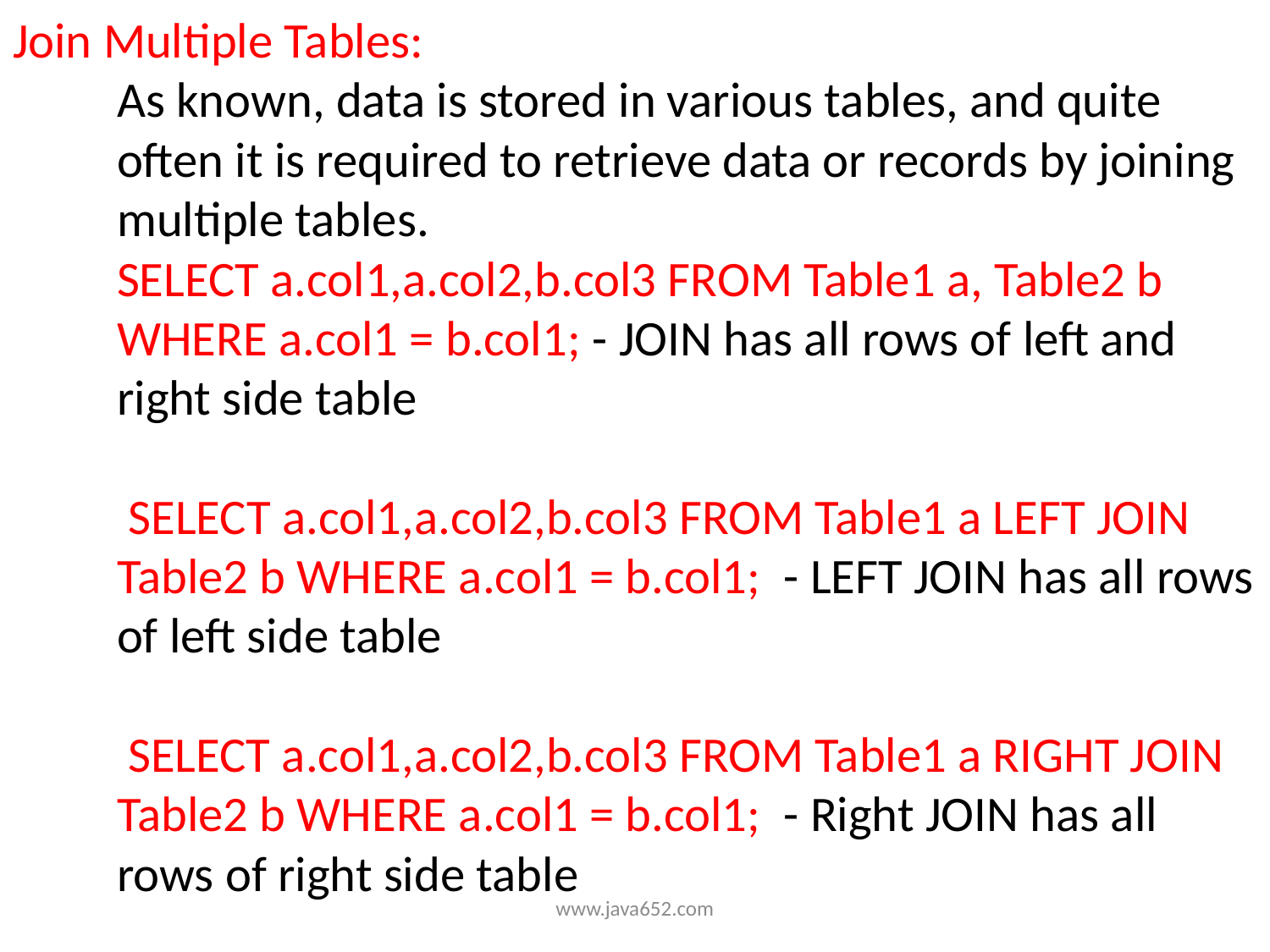

# Join Multiple Tables: As known, data is stored in various tables, and quite often it is required to retrieve data or records by joining multiple tables. SELECT a.col1,a.col2,b.col3 FROM Table1 a, Table2 b WHERE a.col1 = b.col1; - JOIN has all rows of left and right side table SELECT a.col1,a.col2,b.col3 FROM Table1 a LEFT JOIN Table2 b WHERE a.col1 = b.col1;  - LEFT JOIN has all rows of left side table SELECT a.col1,a.col2,b.col3 FROM Table1 a RIGHT JOIN Table2 b WHERE a.col1 = b.col1;  - Right JOIN has all rows of right side table
www.java652.com